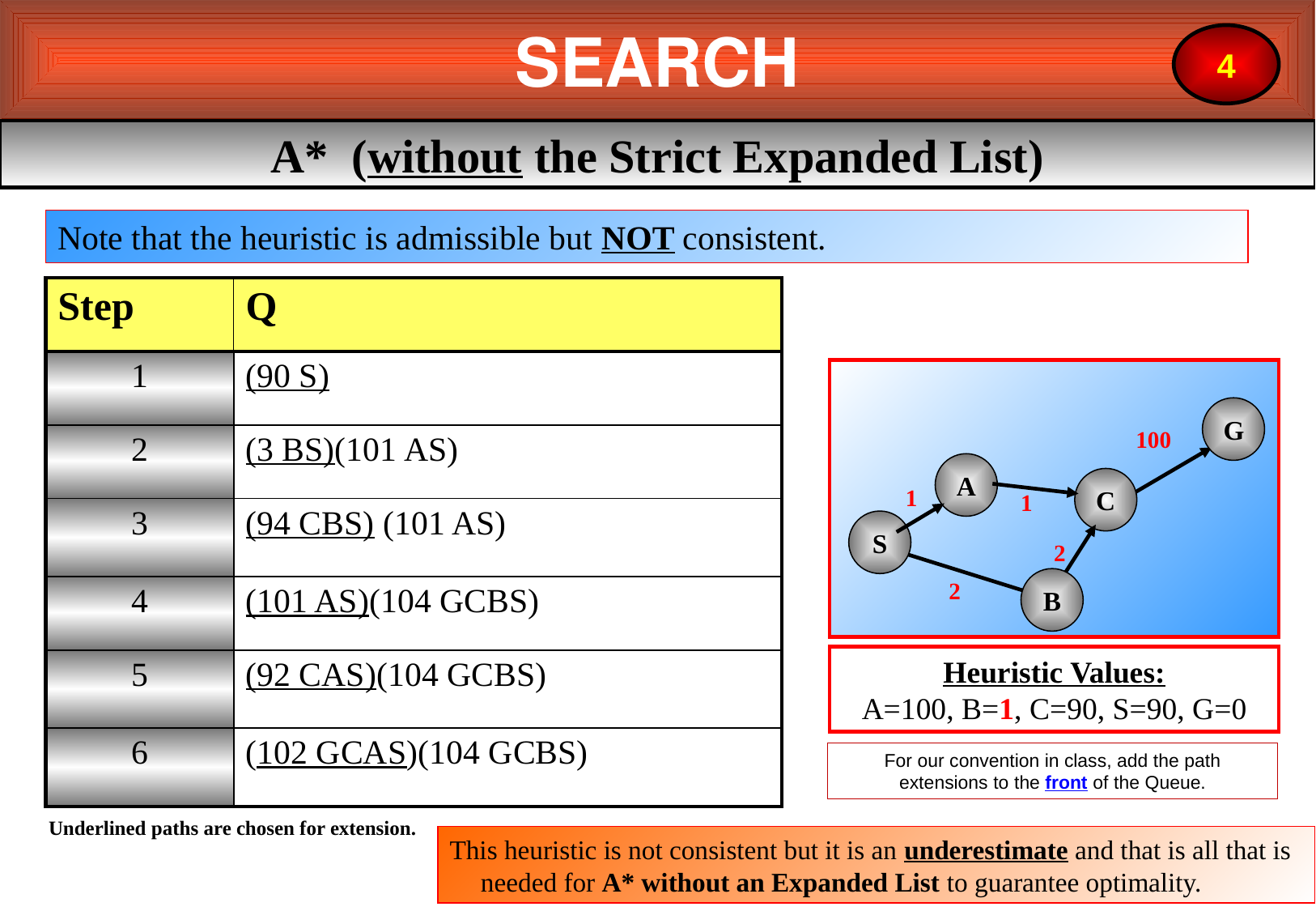

SEARCH
4
A*  (without the Strict Expanded List)
Note that the heuristic is admissible but NOT consistent.
| Step | Q |
| --- | --- |
| 1 | (90 S) |
| 2 | (3 BS)(101 AS) |
| 3 | (94 CBS) (101 AS) |
| 4 | (101 AS)(104 GCBS) |
| 5 | (92 CAS)(104 GCBS) |
| 6 | (102 GCAS)(104 GCBS) |

G
100

A
C
1
1

S

2

2
B
Heuristic Values:
A=100, B=1, C=90, S=90, G=0
For our convention in class, add the path extensions to the front of the Queue.
Underlined paths are chosen for extension.
This heuristic is not consistent but it is an underestimate and that is all that is needed for A* without an Expanded List to guarantee optimality.
97